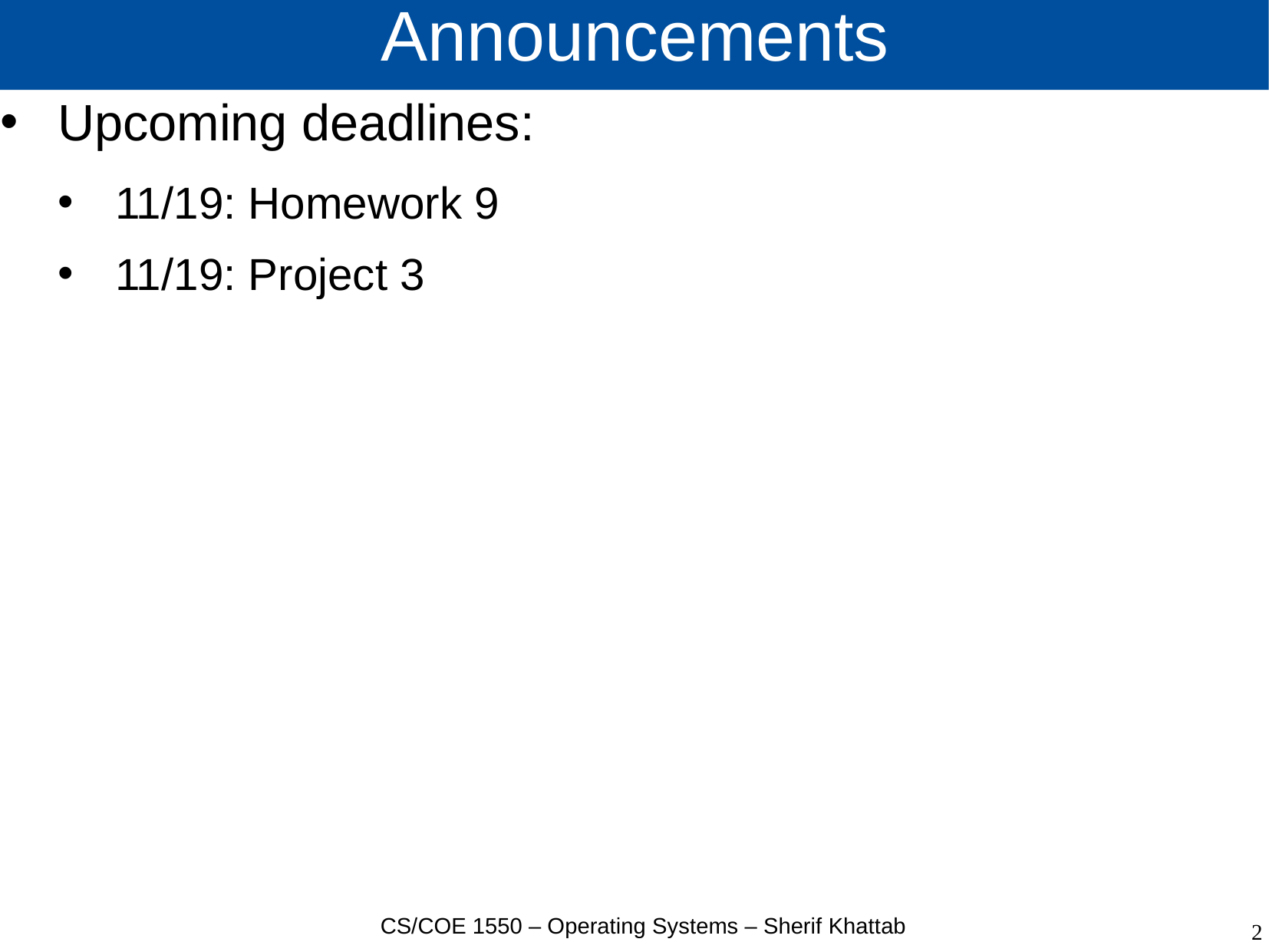

# Announcements
Upcoming deadlines:
11/19: Homework 9
11/19: Project 3
CS/COE 1550 – Operating Systems – Sherif Khattab
2